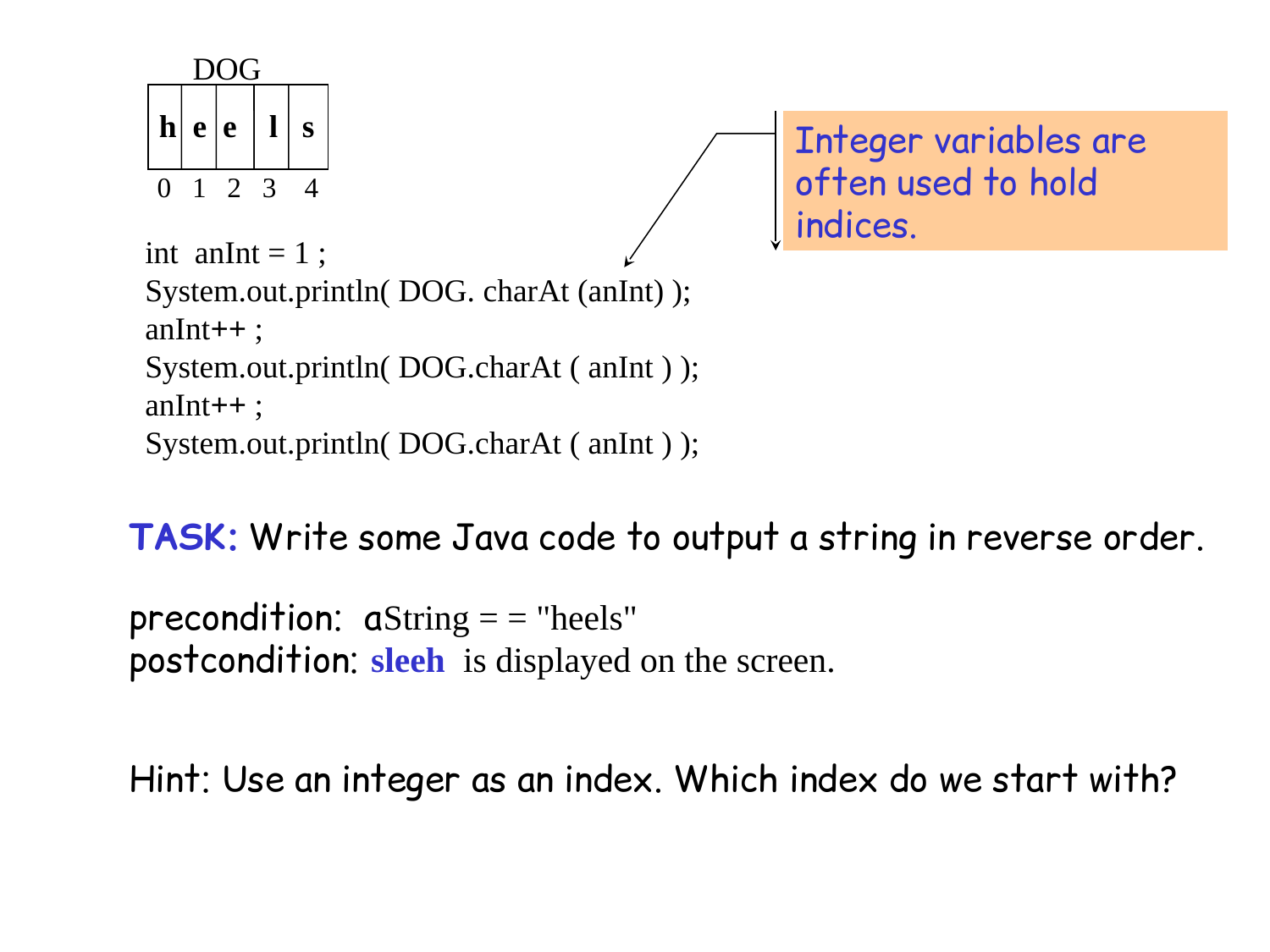

DOG

h  e  e    l   s
Integer variables are often used to hold indices.
 0   1   2   3    4
int  anInt = 1 ;
System.out.println( DOG. charAt (anInt) );
anInt++ ;
System.out.println( DOG.charAt ( anInt ) );
anInt++ ;
System.out.println( DOG.charAt ( anInt ) );
TASK: Write some Java code to output a string in reverse order.
precondition:  aString = = "heels"
postcondition: sleeh  is displayed on the screen.

Hint: Use an integer as an index. Which index do we start with?